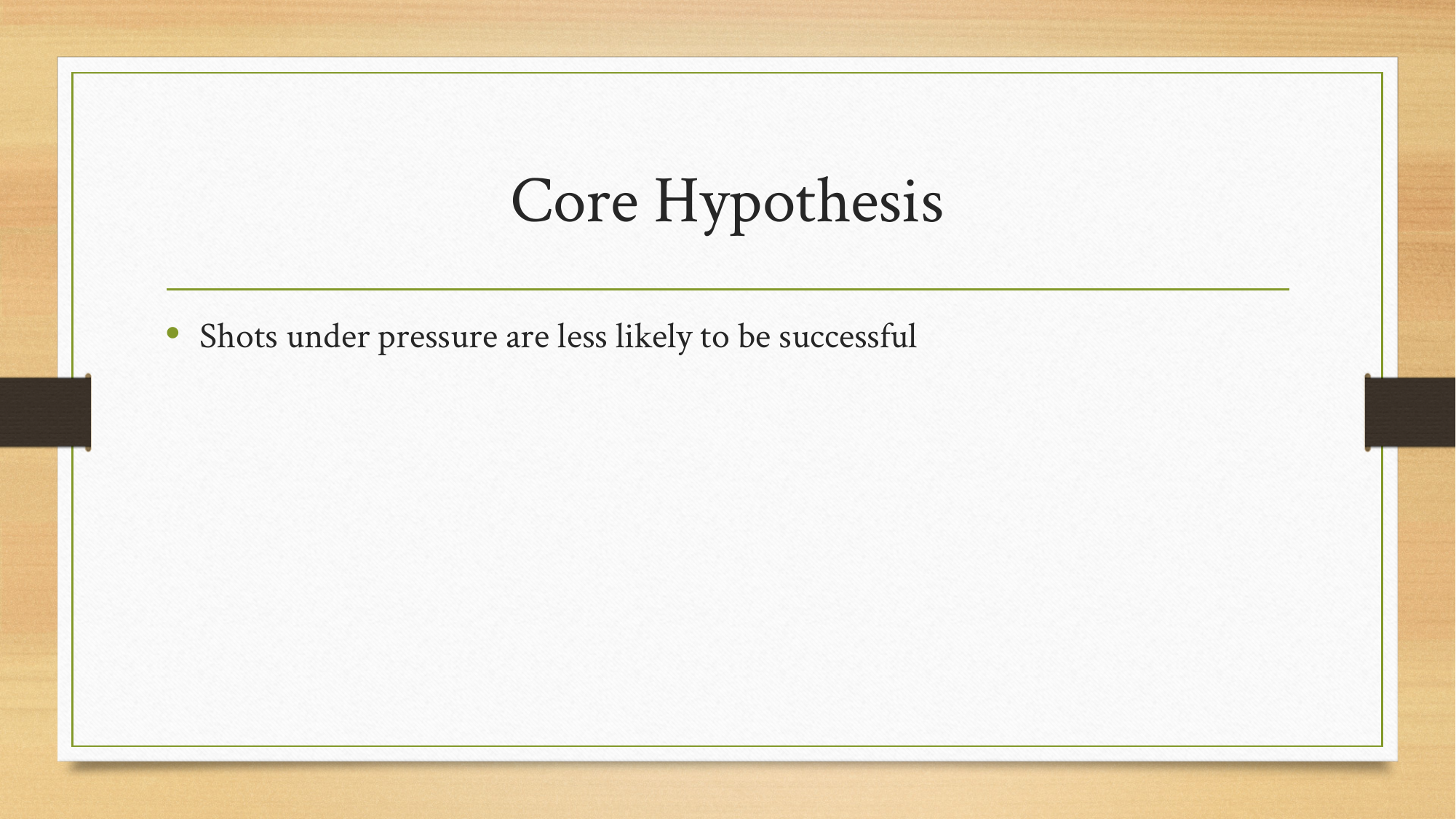

# Core Hypothesis
Shots under pressure are less likely to be successful